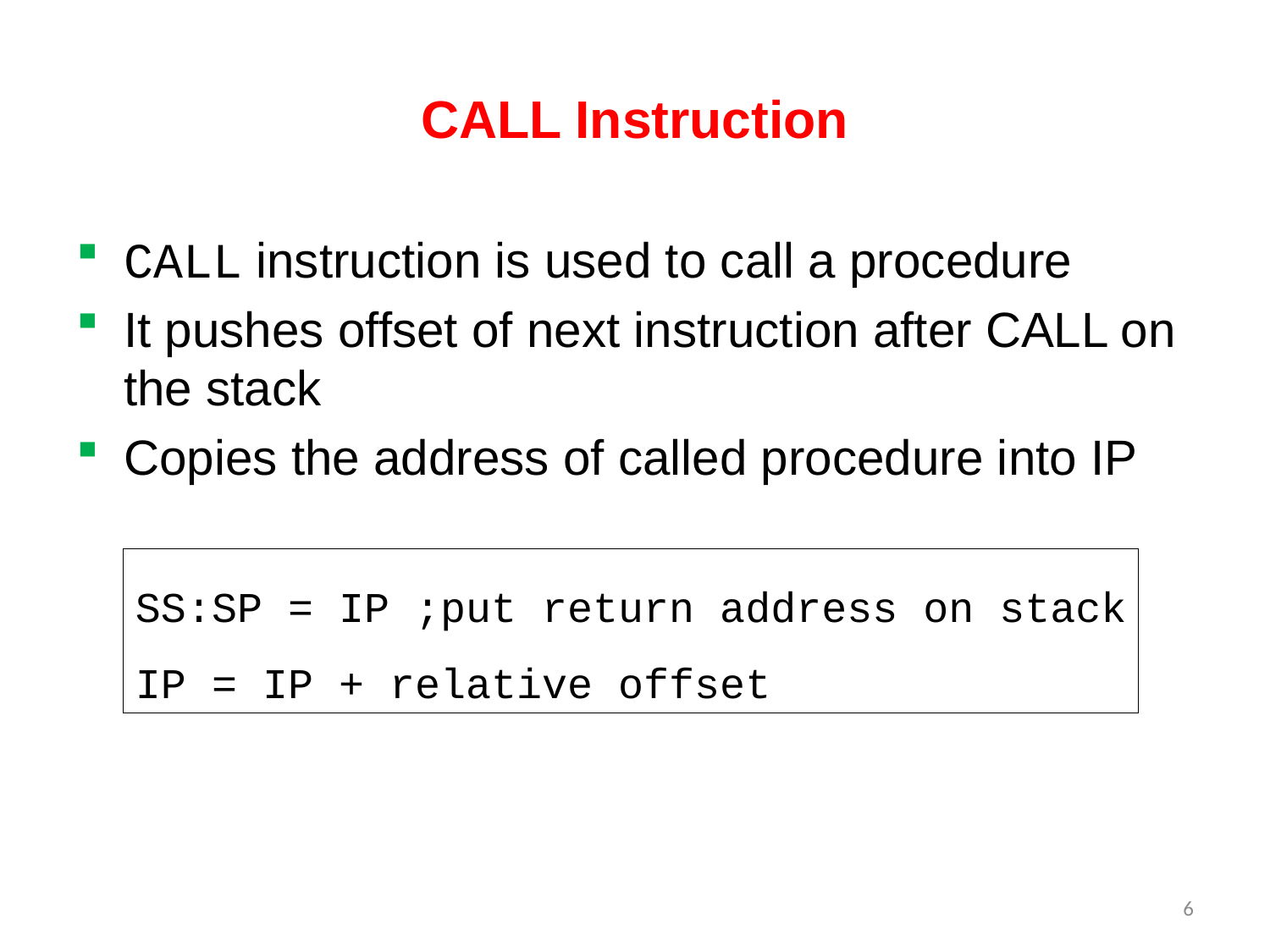

# CALL Instruction
CALL instruction is used to call a procedure
It pushes offset of next instruction after CALL on the stack
Copies the address of called procedure into IP

SS:SP = IP ;put return address on stack
IP = IP + relative offset
6